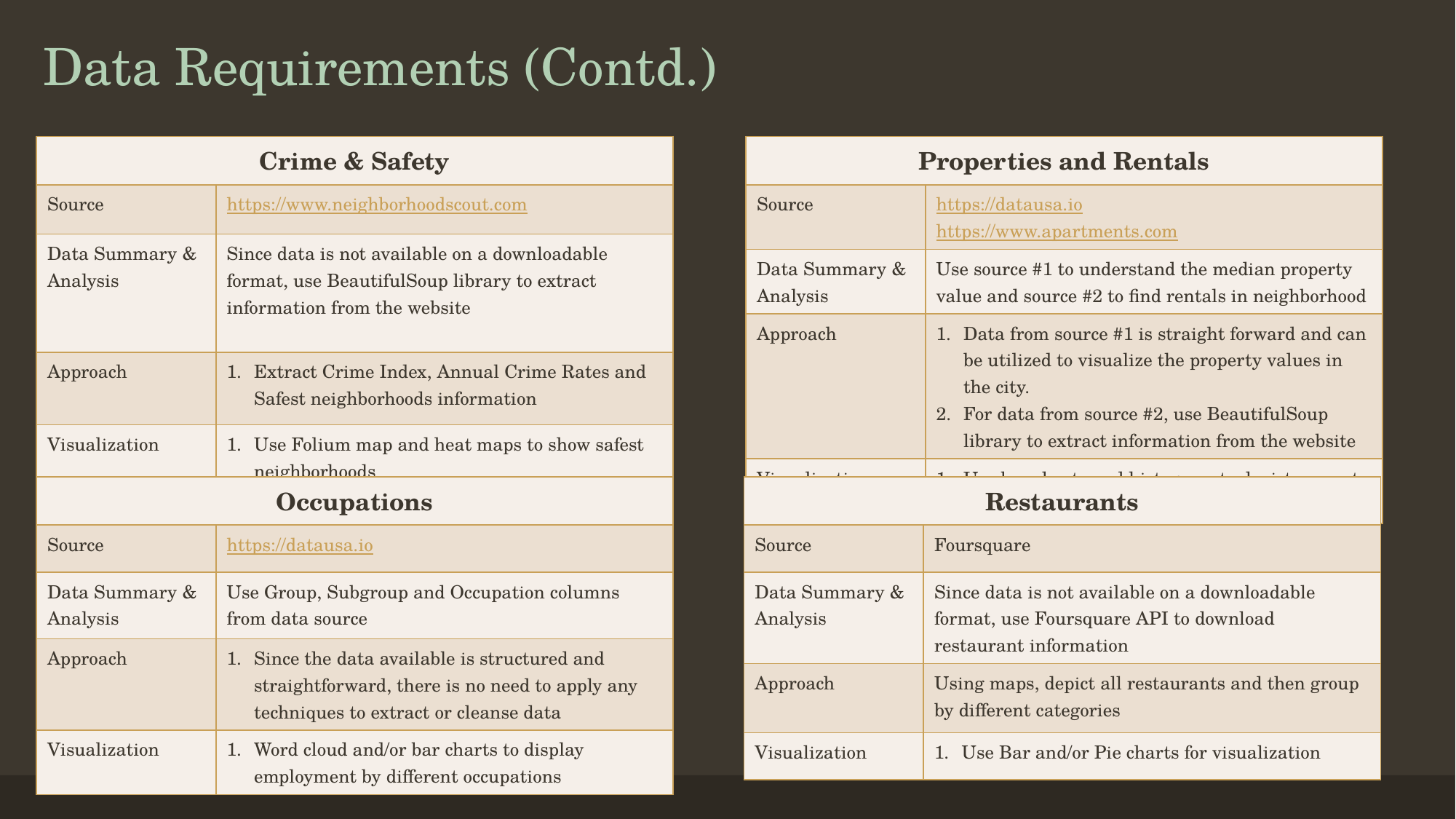

Data Requirements (Contd.)
| Crime & Safety |  |
| --- | --- |
| Source | https://www.neighborhoodscout.com |
| Data Summary & Analysis | Since data is not available on a downloadable format, use BeautifulSoup library to extract information from the website |
| Approach | Extract Crime Index, Annual Crime Rates and Safest neighborhoods information |
| Visualization | Use Folium map and heat maps to show safest neighborhoods |
| Properties and Rentals |  |
| --- | --- |
| Source | https://datausa.io https://www.apartments.com |
| Data Summary & Analysis | Use source #1 to understand the median property value and source #2 to find rentals in neighborhood |
| Approach | Data from source #1 is straight forward and can be utilized to visualize the property values in the city. For data from source #2, use BeautifulSoup library to extract information from the website |
| Visualization | Use bar charts and histogram to depict property values and folium maps for rentals |
| Occupations |  |
| --- | --- |
| Source | https://datausa.io |
| Data Summary & Analysis | Use Group, Subgroup and Occupation columns from data source |
| Approach | Since the data available is structured and straightforward, there is no need to apply any techniques to extract or cleanse data |
| Visualization | Word cloud and/or bar charts to display employment by different occupations |
| Restaurants |  |
| --- | --- |
| Source | Foursquare |
| Data Summary & Analysis | Since data is not available on a downloadable format, use Foursquare API to download restaurant information |
| Approach | Using maps, depict all restaurants and then group by different categories |
| Visualization | Use Bar and/or Pie charts for visualization |